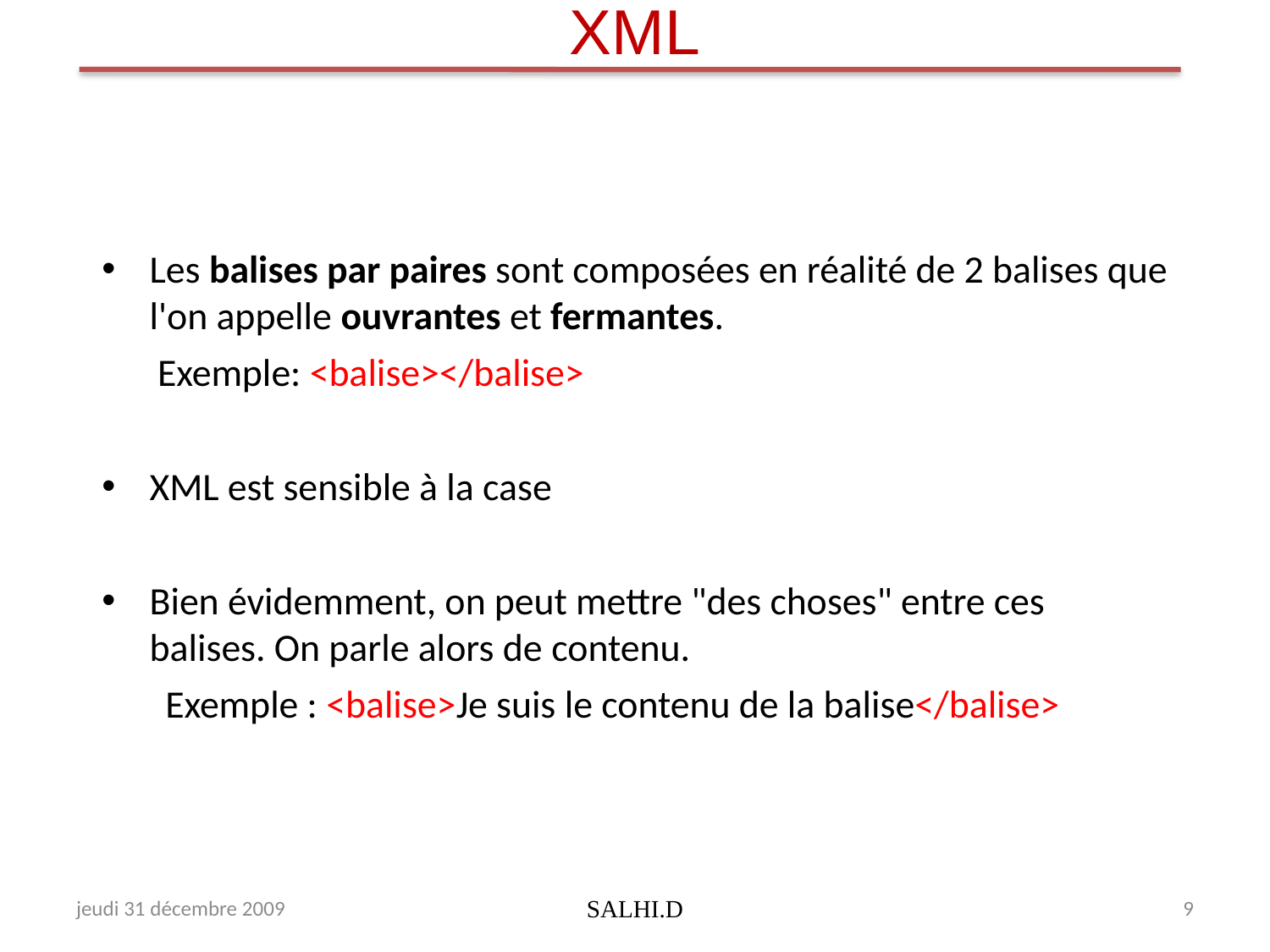

# XML
Les balises par paires sont composées en réalité de 2 balises que l'on appelle ouvrantes et fermantes.
Exemple: <balise></balise>

XML est sensible à la case

Bien évidemment, on peut mettre "des choses" entre ces balises. On parle alors de contenu.
Exemple : <balise>Je suis le contenu de la balise</balise>
jeudi 31 décembre 2009
SALHI.D
9